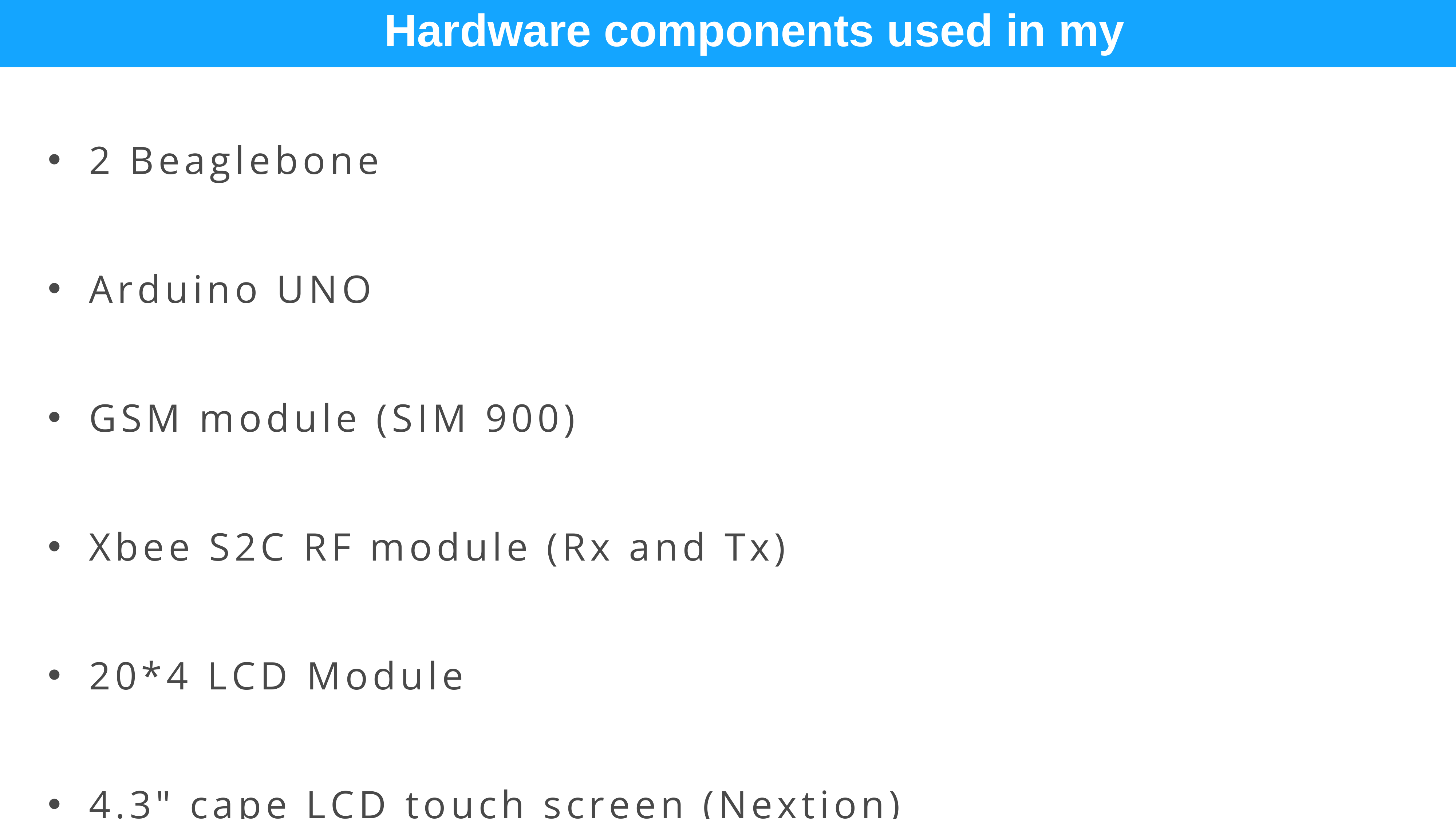

2 Beaglebone
Arduino UNO
GSM module (SIM 900)
Xbee S2C RF module (Rx and Tx)
20*4 LCD Module
4.3" cape LCD touch screen (Nextion)

Hardware components used in my project